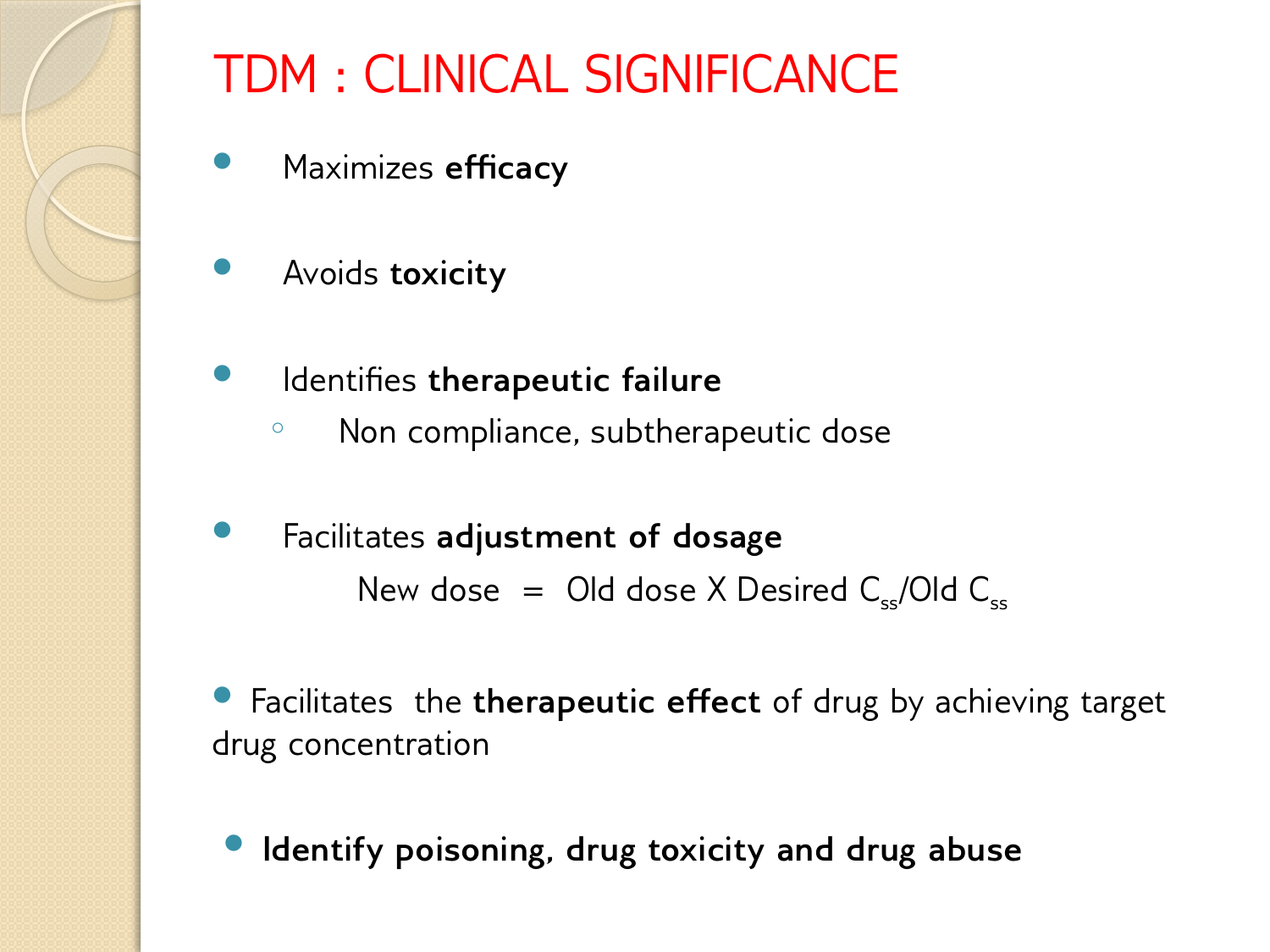

# TDM : CLINICAL SIGNIFICANCE
Maximizes efficacy

Avoids toxicity

Identifies therapeutic failure
Non compliance, subtherapeutic dose

Facilitates adjustment of dosage
	         New dose  =  Old dose X Desired Css/Old Css

 Facilitates  the therapeutic effect of drug by achieving target drug concentration

Identify poisoning, drug toxicity and drug abuse